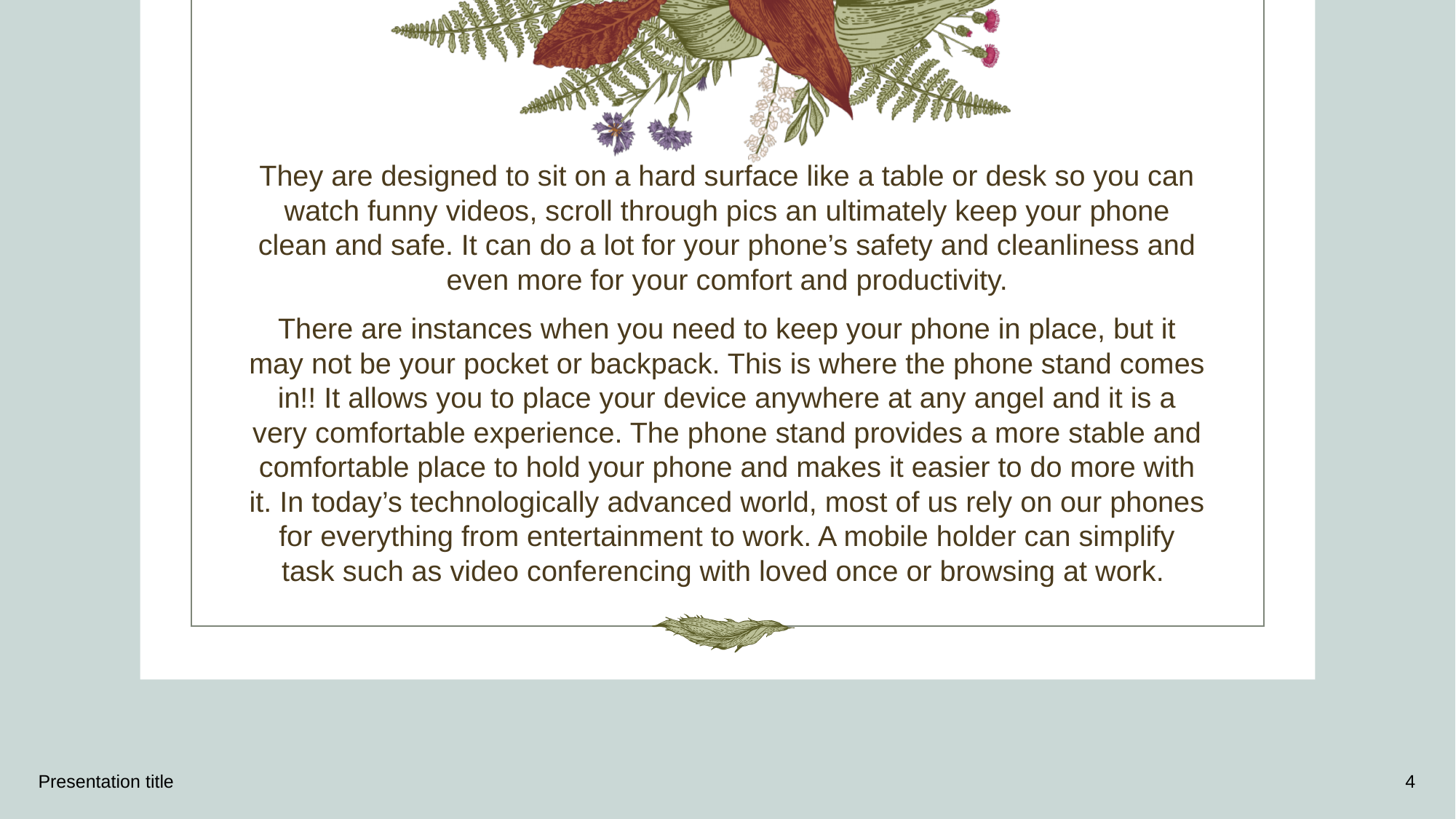

They are designed to sit on a hard surface like a table or desk so you can watch funny videos, scroll through pics an ultimately keep your phone clean and safe. It can do a lot for your phone’s safety and cleanliness and even more for your comfort and productivity.
There are instances when you need to keep your phone in place, but it may not be your pocket or backpack. This is where the phone stand comes in!! It allows you to place your device anywhere at any angel and it is a very comfortable experience. The phone stand provides a more stable and comfortable place to hold your phone and makes it easier to do more with it. In today’s technologically advanced world, most of us rely on our phones for everything from entertainment to work. A mobile holder can simplify task such as video conferencing with loved once or browsing at work.
Presentation title
4